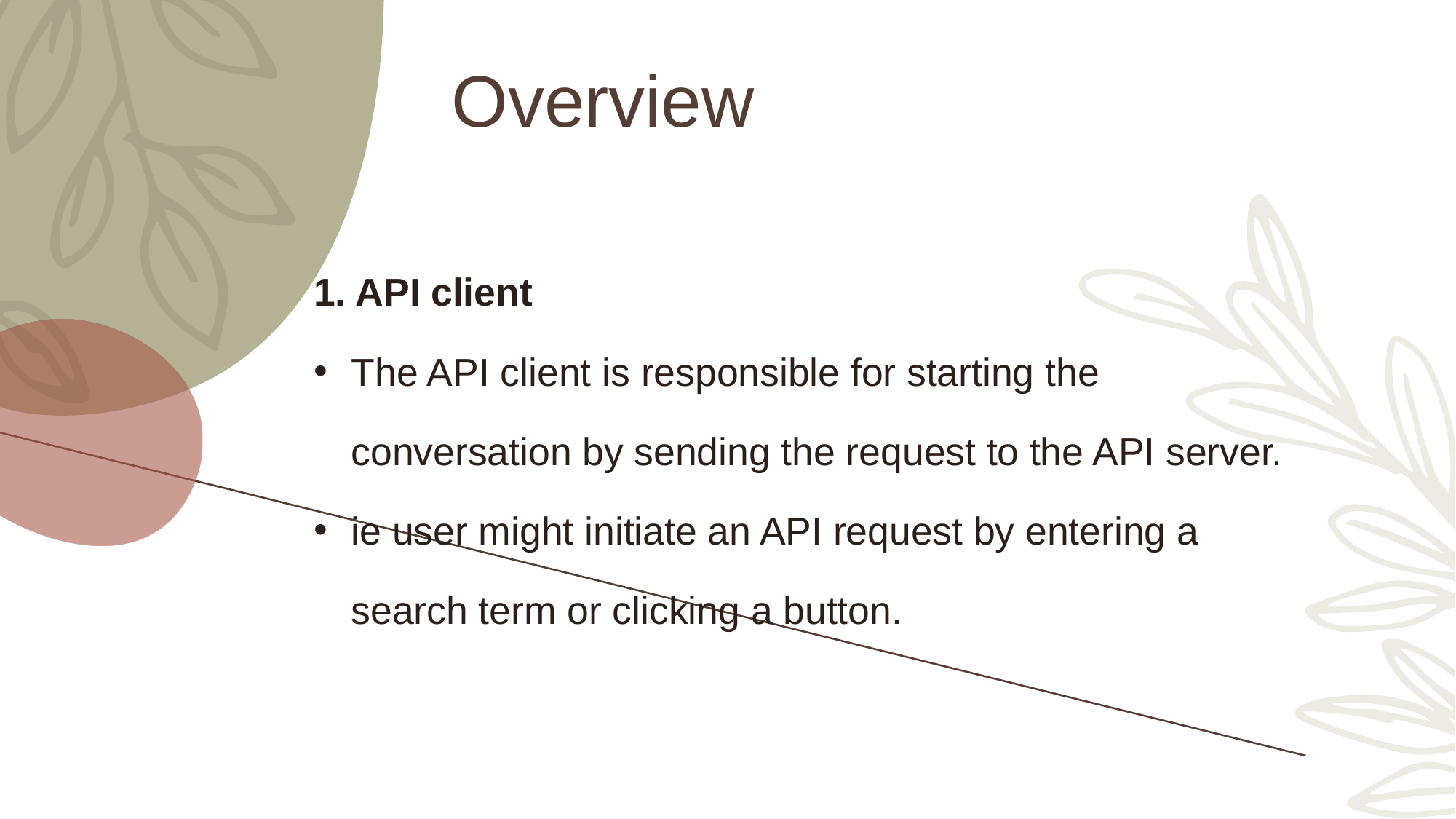

# Overview
1. API client
The API client is responsible for starting the conversation by sending the request to the API server.
ie user might initiate an API request by entering a search term or clicking a button.